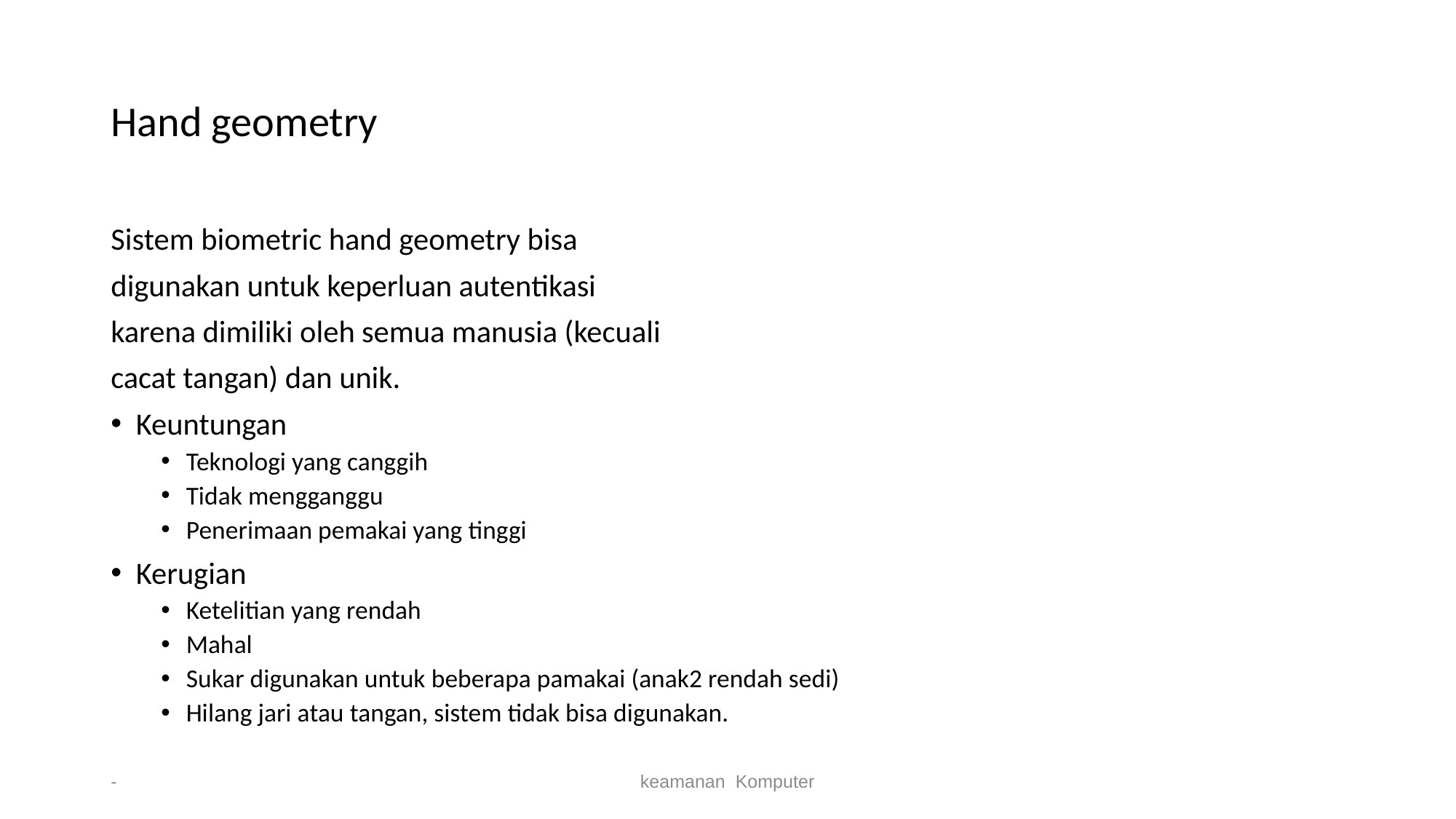

# Hand geometry
Sistem biometric hand geometry bisa
digunakan untuk keperluan autentikasi
karena dimiliki oleh semua manusia (kecuali
cacat tangan) dan unik.
Keuntungan
Teknologi yang canggih
Tidak mengganggu
Penerimaan pemakai yang tinggi
Kerugian
Ketelitian yang rendah
Mahal
Sukar digunakan untuk beberapa pamakai (anak2 rendah sedi)
Hilang jari atau tangan, sistem tidak bisa digunakan.
-
keamanan  Komputer